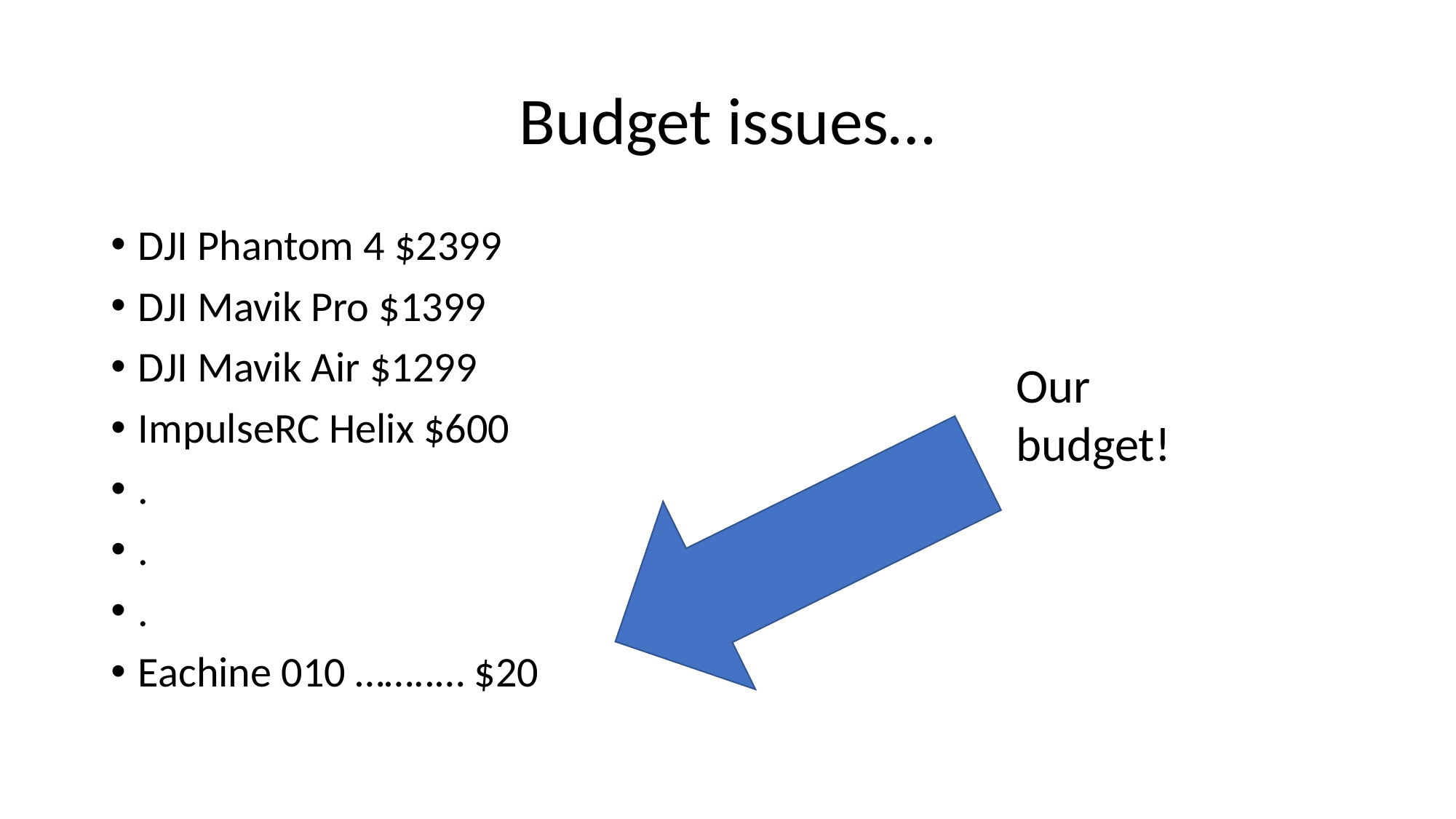

# Budget issues…
DJI Phantom 4 $2399
DJI Mavik Pro $1399
DJI Mavik Air $1299
ImpulseRC Helix $600
.
.
.
Eachine 010 ……..… $20
Our budget!